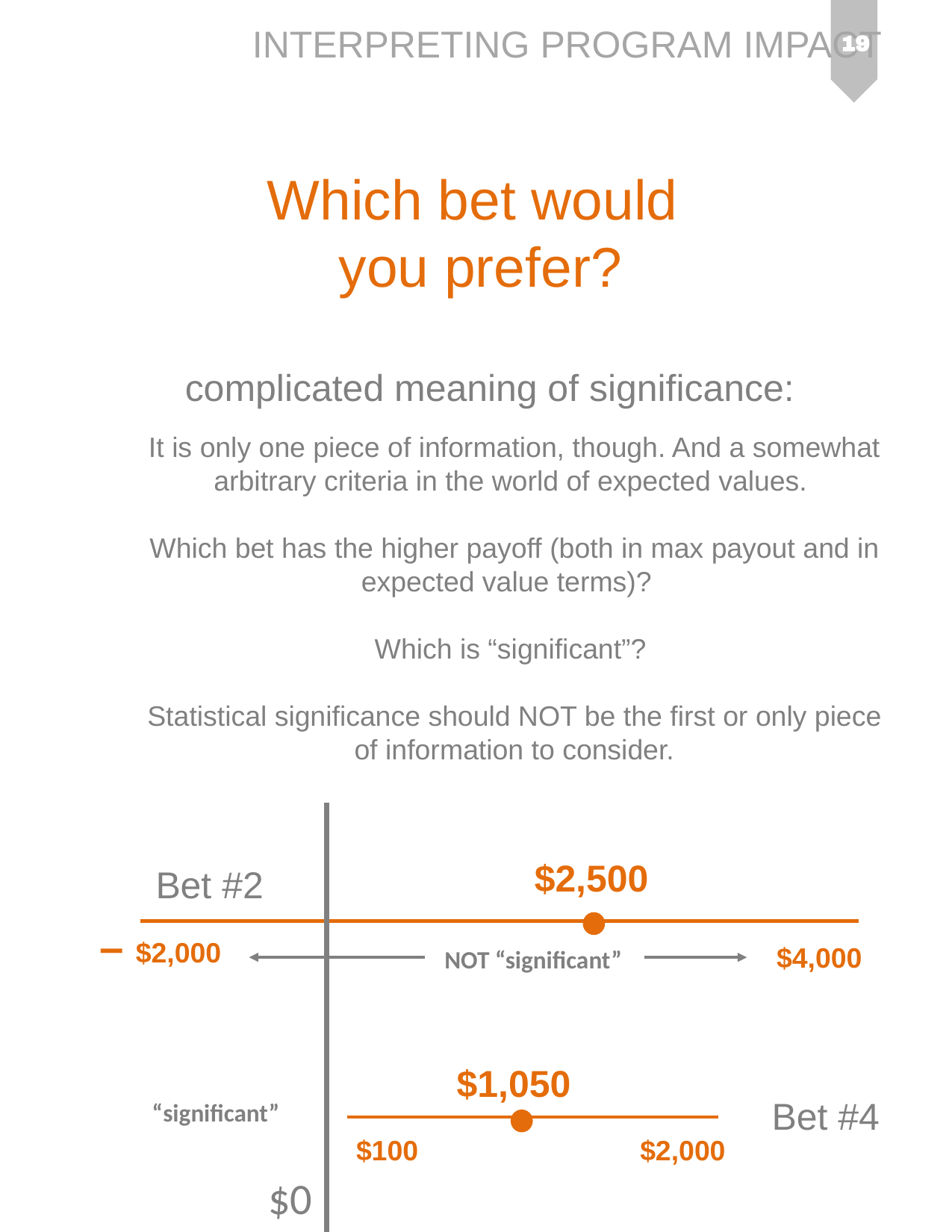

19
Which bet would
you prefer?
complicated meaning of significance:
It is only one piece of information, though. And a somewhat arbitrary criteria in the world of expected values.

Which bet has the higher payoff (both in max payout and in expected value terms)?

Which is “significant”?

Statistical significance should NOT be the first or only piece of information to consider.

$2,500
Bet #2
– $2,000

$4,000
NOT “significant”
$1,050
Bet #4
“significant”

$100
$2,000
$0